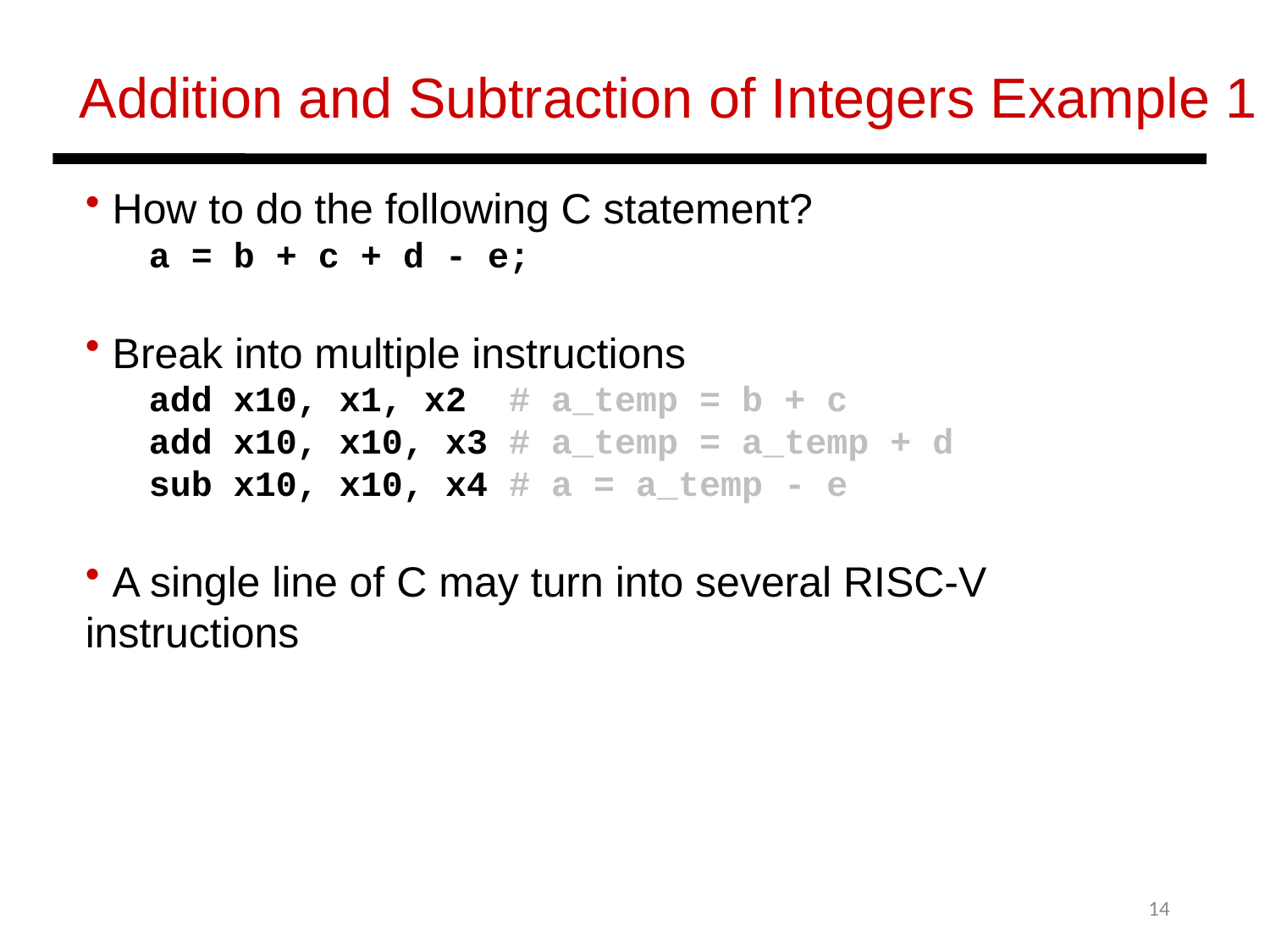

Addition and Subtraction of Integers Example 1

 How to do the following C statement?
a = b + c + d - e;

 Break into multiple instructions
add x10, x1, x2  # a_temp = b + c
add x10, x10, x3 # a_temp = a_temp + d
sub x10, x10, x4 # a = a_temp - e

 A single line of C may turn into several RISC-V instructions

14